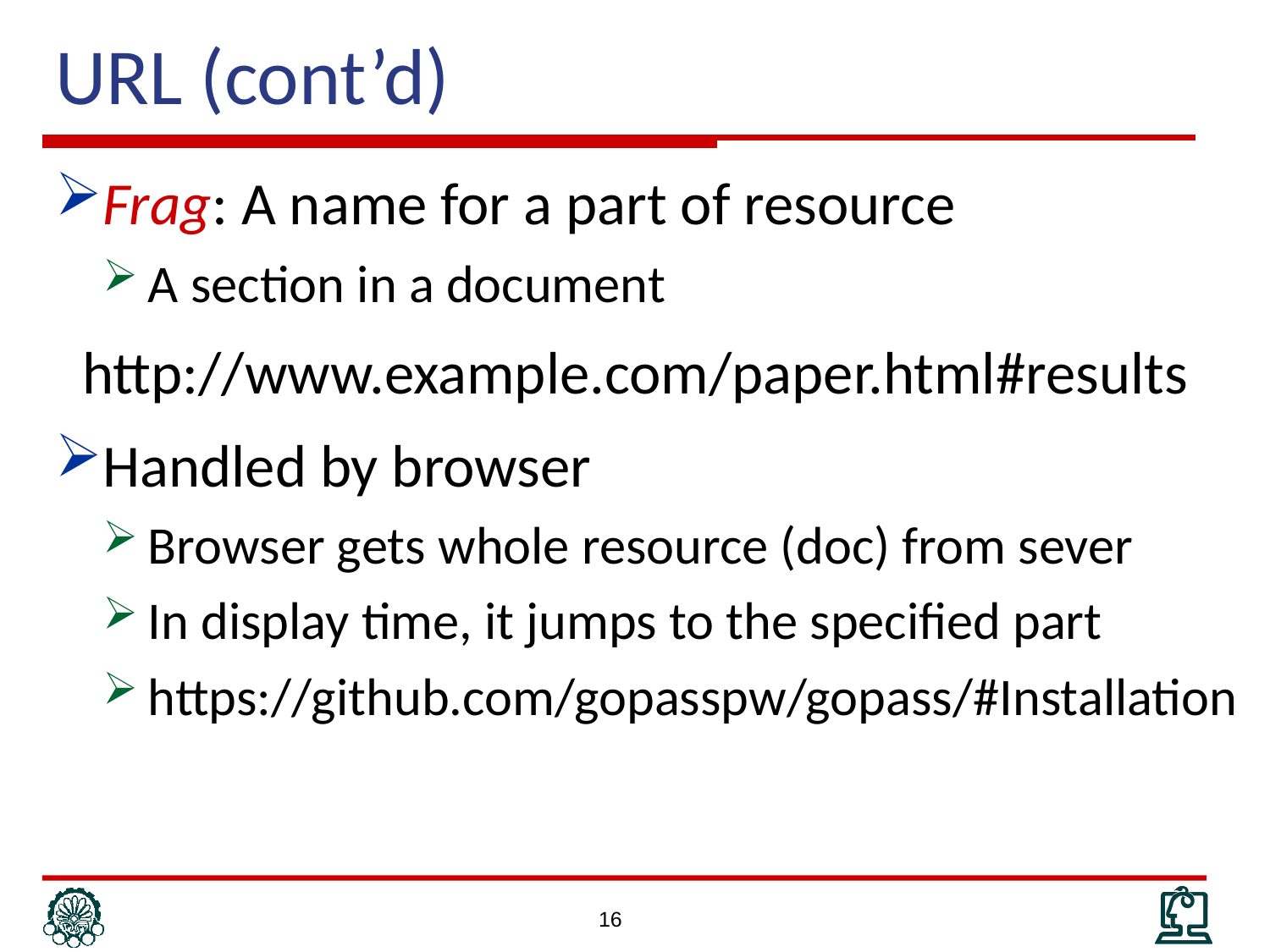

# URL (cont’d)
Frag: A name for a part of resource
A section in a document
  http://www.example.com/paper.html#results
Handled by browser
Browser gets whole resource (doc) from sever
In display time, it jumps to the specified part
https://github.com/gopasspw/gopass/#Installation
16